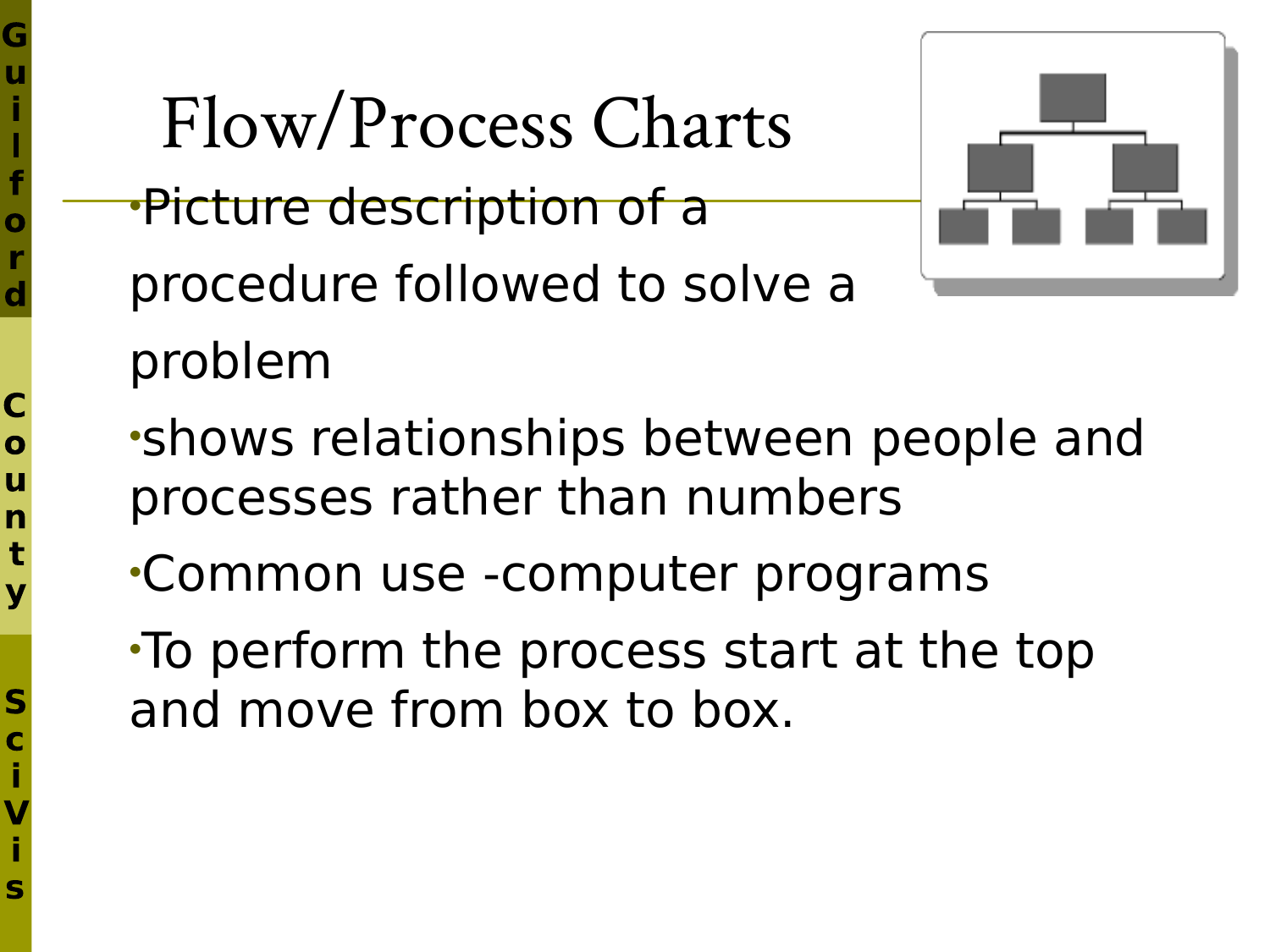

# Flow/Process Charts
Picture description of a
procedure followed to solve a
problem
shows relationships between people and processes rather than numbers
Common use -computer programs
To perform the process start at the top and move from box to box.